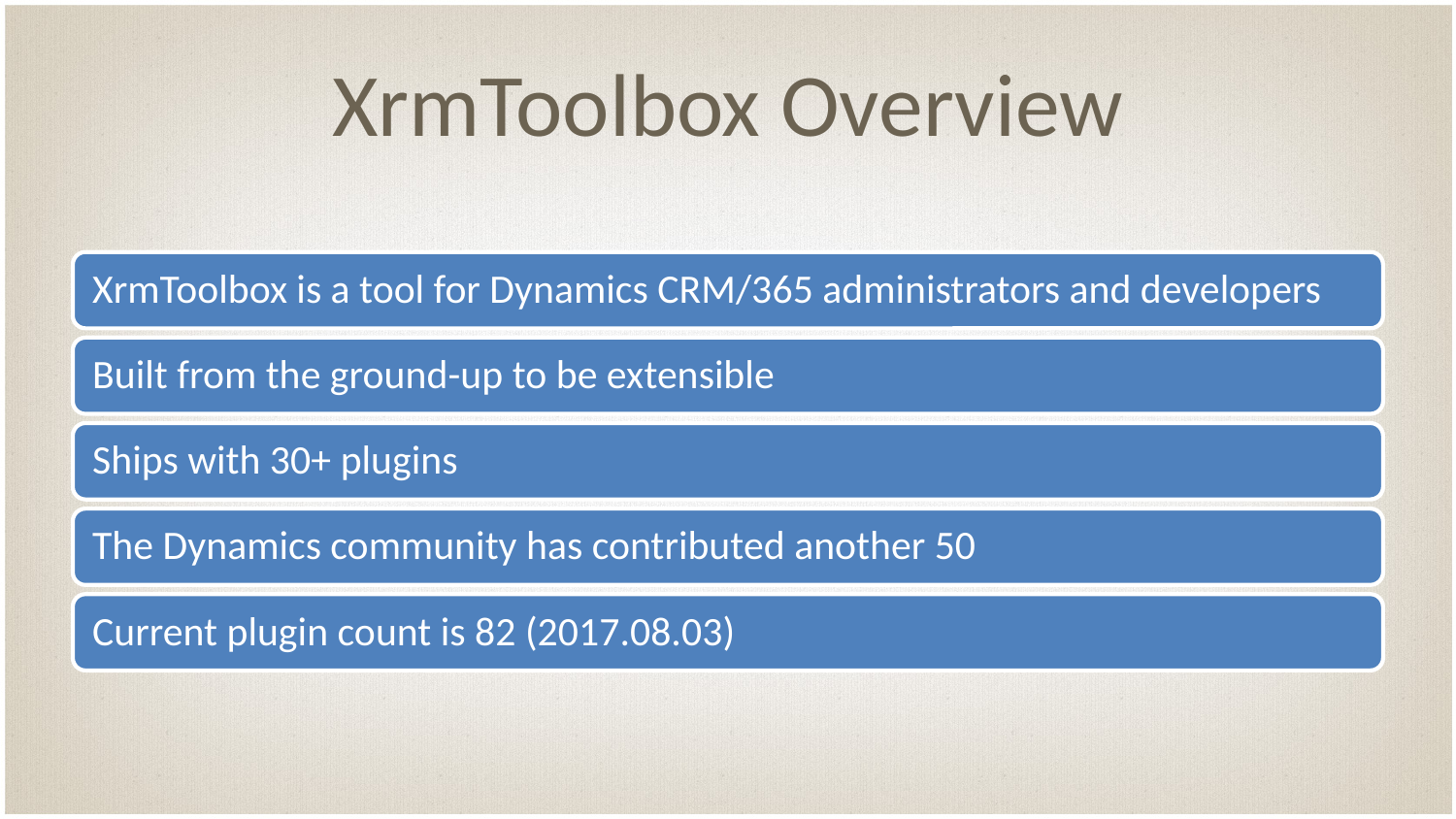

# XrmToolbox Overview
XrmToolbox is a tool for Dynamics CRM/365 administrators and developers
Built from the ground-up to be extensible
Ships with 30+ plugins
The Dynamics community has contributed another 50
Current plugin count is 82 (2017.08.03)